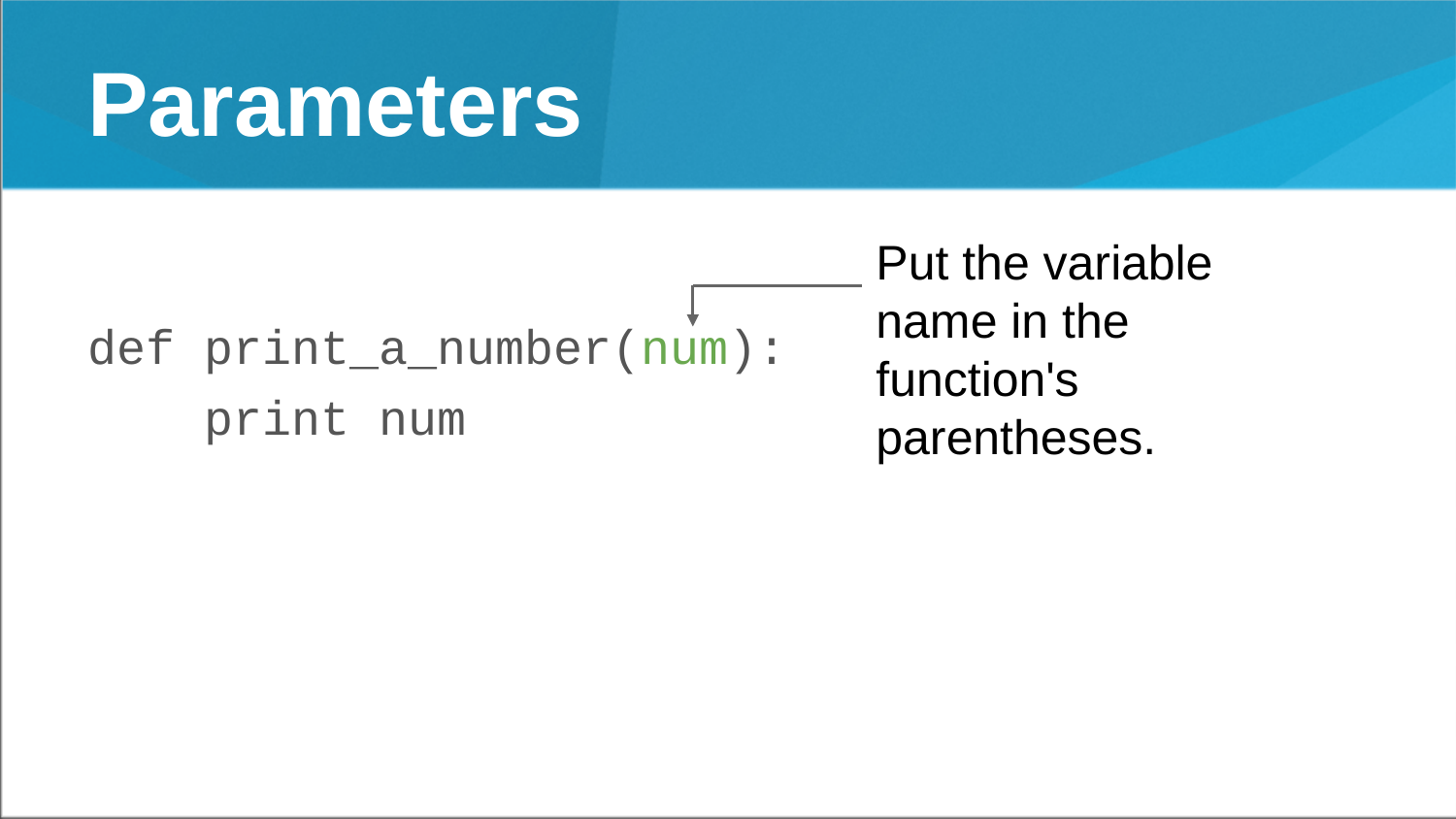

Parameters
Put the variable name in the function's parentheses.

def print_a_number(num):
    print num